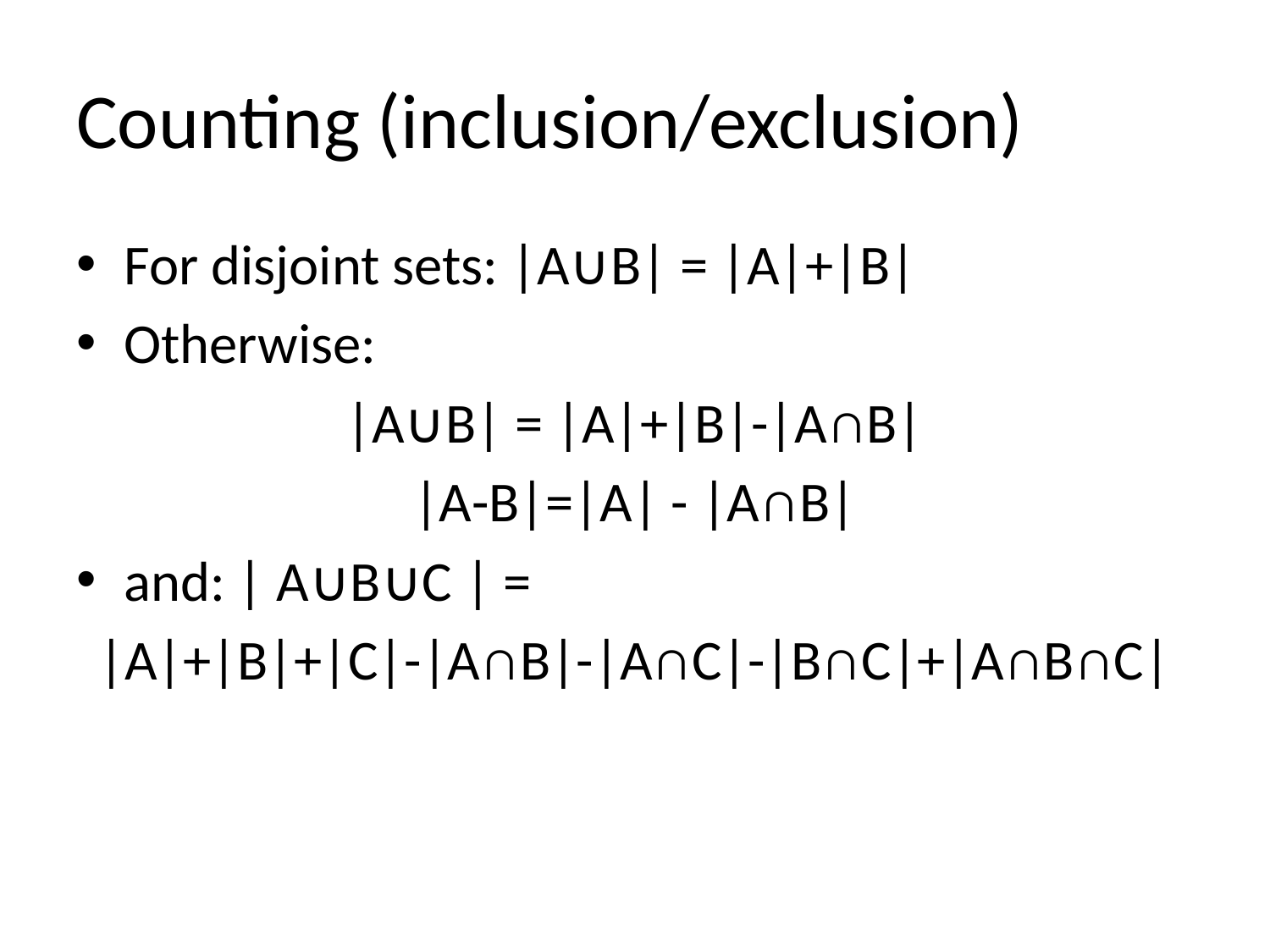

# Counting (inclusion/exclusion)
For disjoint sets: |A∪B| = |A|+|B|
Otherwise:
|A∪B| = |A|+|B|-|A∩B|
|A-B|=|A| - |A∩B|
and: | A∪B∪C | =
|A|+|B|+|C|-|A∩B|-|A∩C|-|B∩C|+|A∩B∩C|